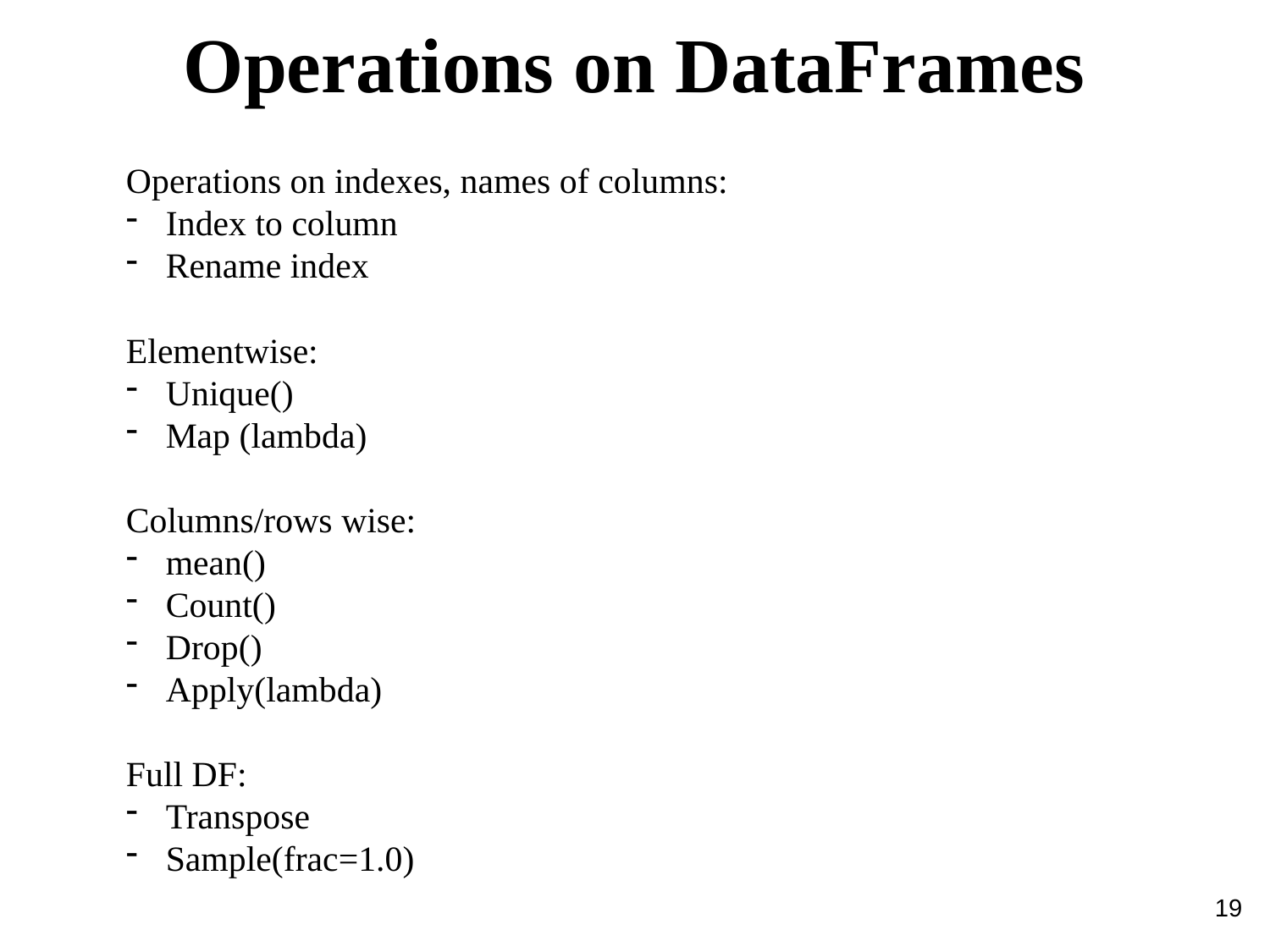

Operations on DataFrames
Operations on indexes, names of columns:
Index to column
Rename index

Elementwise:
Unique()
Map (lambda)

Columns/rows wise:
mean()
Count()
Drop()
Apply(lambda)

Full DF:
Transpose
Sample(frac=1.0)

19